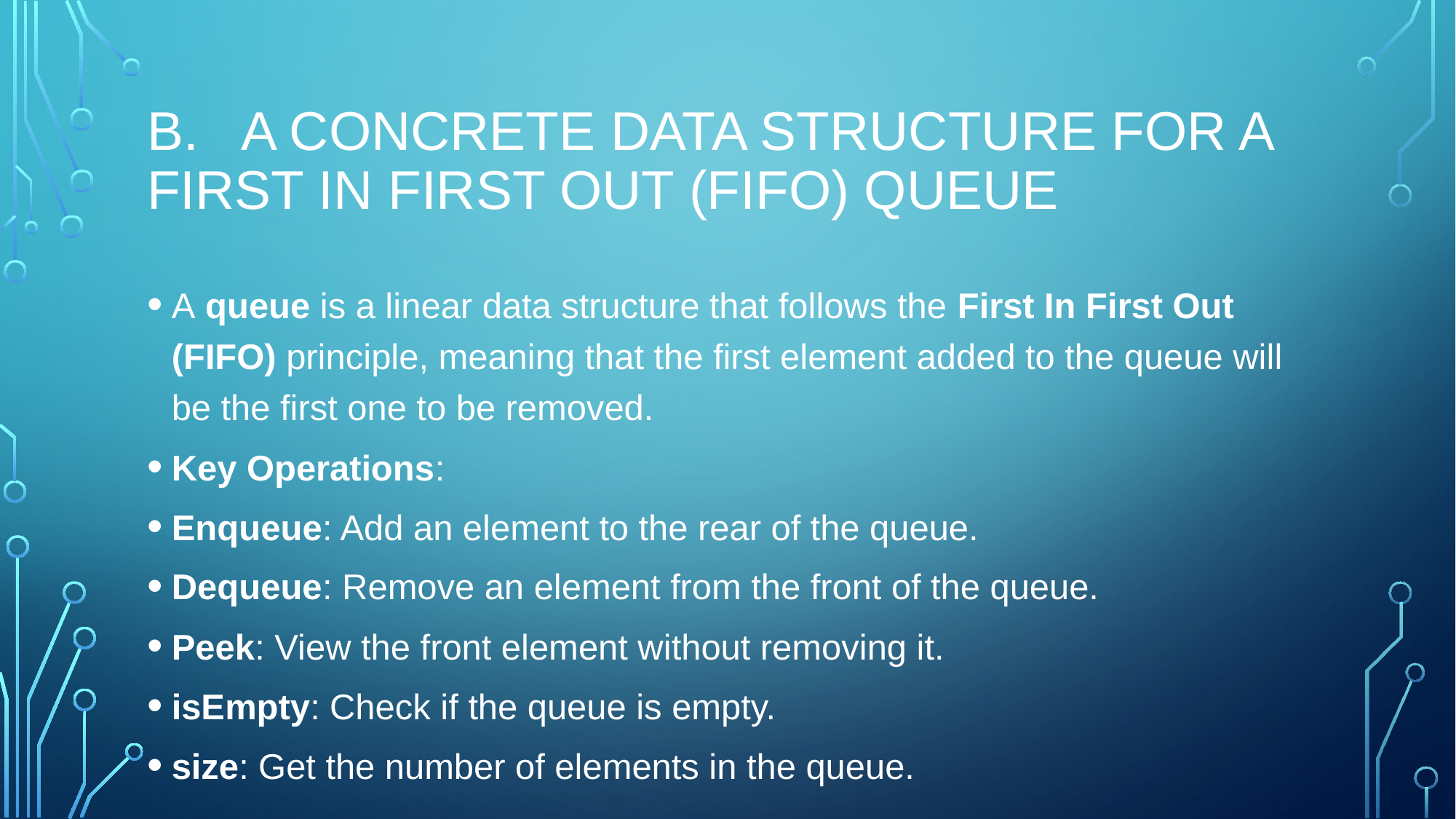

# B.   a concrete data structure for a First In First out (FIFO) queue
A queue is a linear data structure that follows the First In First Out (FIFO) principle, meaning that the first element added to the queue will be the first one to be removed.
Key Operations:
Enqueue: Add an element to the rear of the queue.
Dequeue: Remove an element from the front of the queue.
Peek: View the front element without removing it.
isEmpty: Check if the queue is empty.
size: Get the number of elements in the queue.